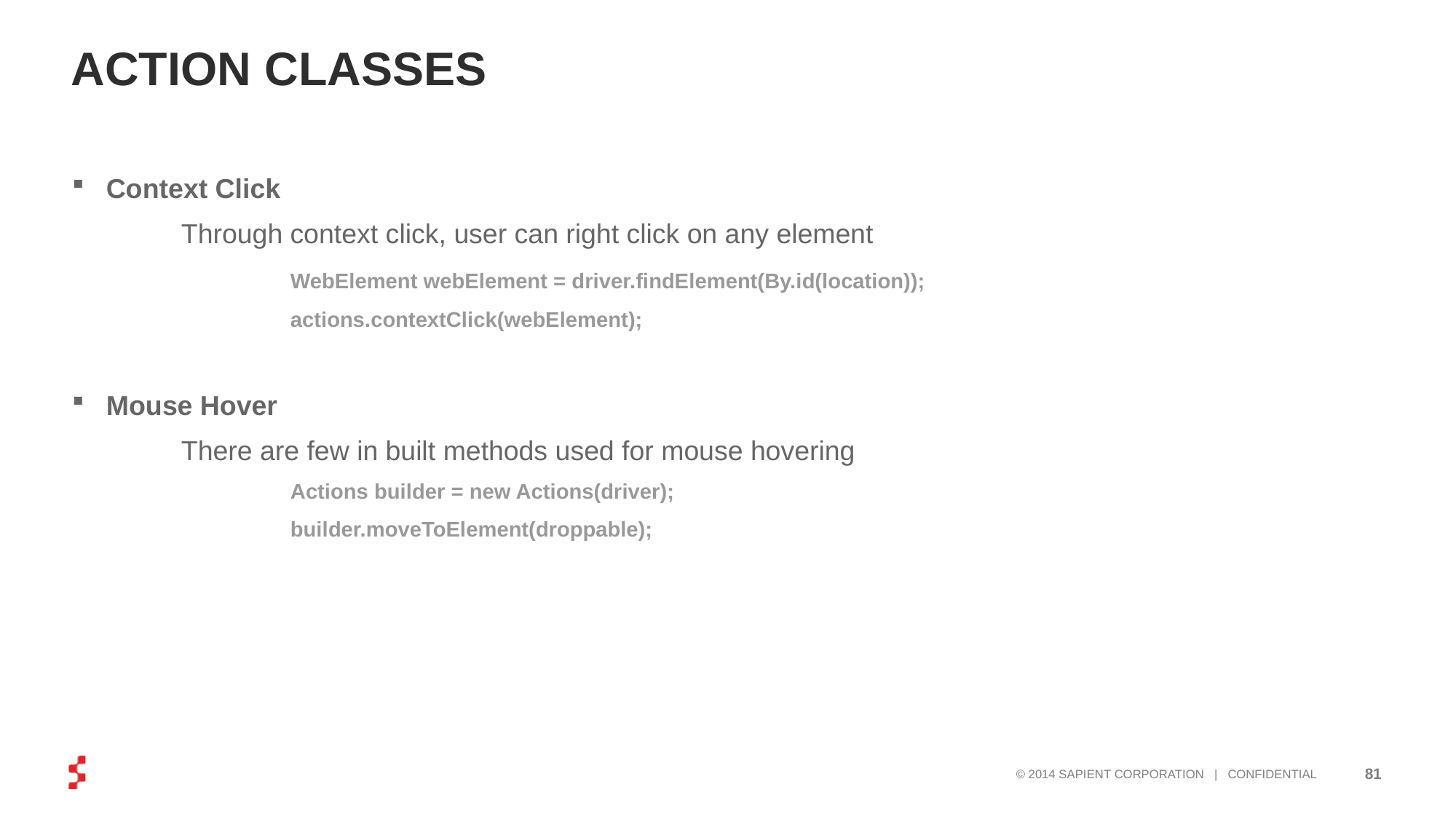

# ACTION CLASSES
Context Click
	Through context click, user can right click on any element
		WebElement webElement = driver.findElement(By.id(location));
		actions.contextClick(webElement);

Mouse Hover
	There are few in built methods used for mouse hovering
		Actions builder = new Actions(driver);
		builder.moveToElement(droppable);